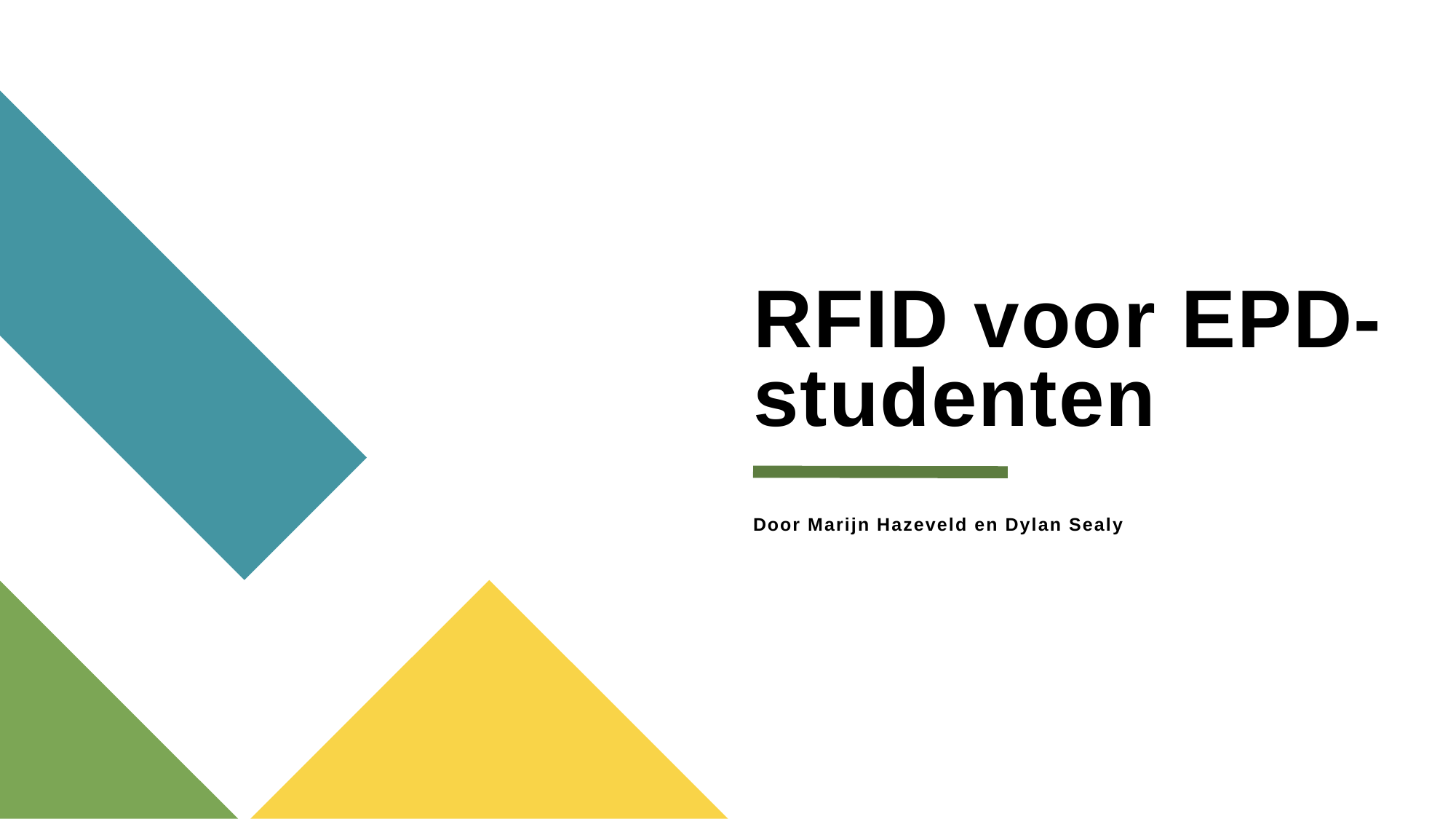

# RFID voor EPD-studenten
Door Marijn Hazeveld en Dylan Sealy